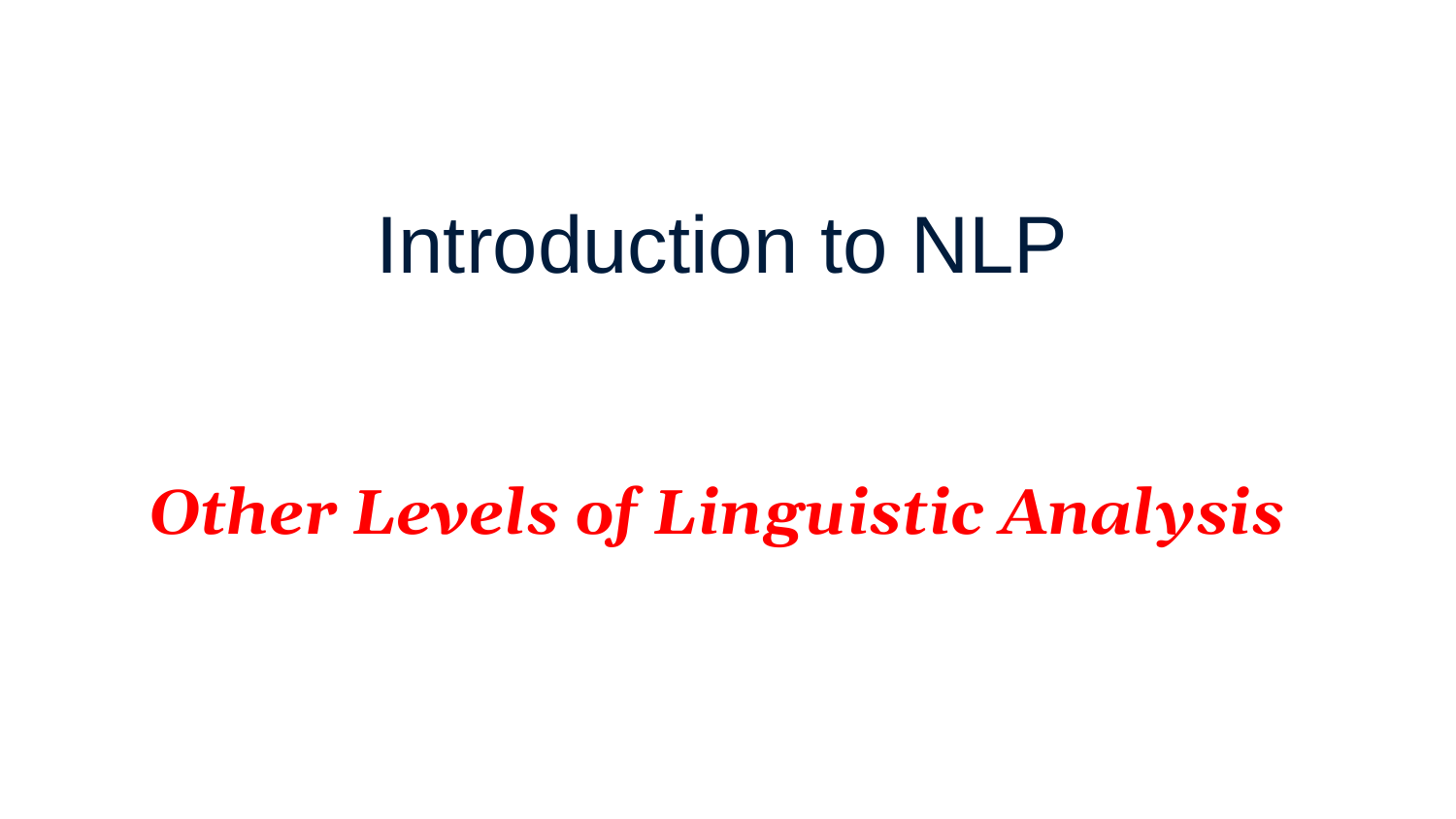

# Introduction to NLP
Other Levels of Linguistic Analysis